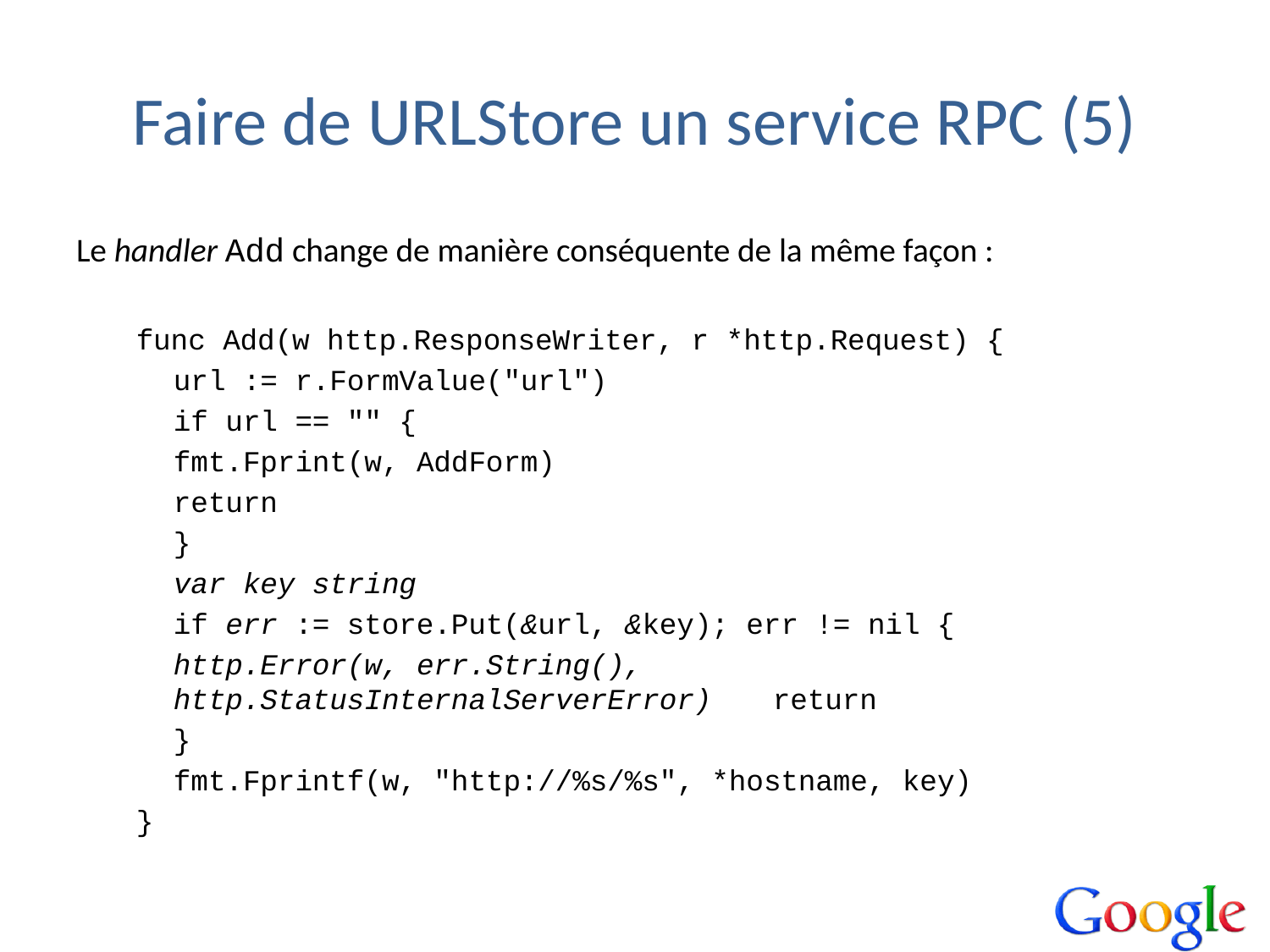

# Faire de URLStore un service RPC (5)
Le handler Add change de manière conséquente de la même façon :

func Add(w http.ResponseWriter, r *http.Request) {
	url := r.FormValue("url")
	if url == "" {
		fmt.Fprint(w, AddForm)
		return
	}
	var key string
	if err := store.Put(&url, &key); err != nil {
		http.Error(w, err.String(), http.StatusInternalServerError) 	return
	}
	fmt.Fprintf(w, "http://%s/%s", *hostname, key)
}